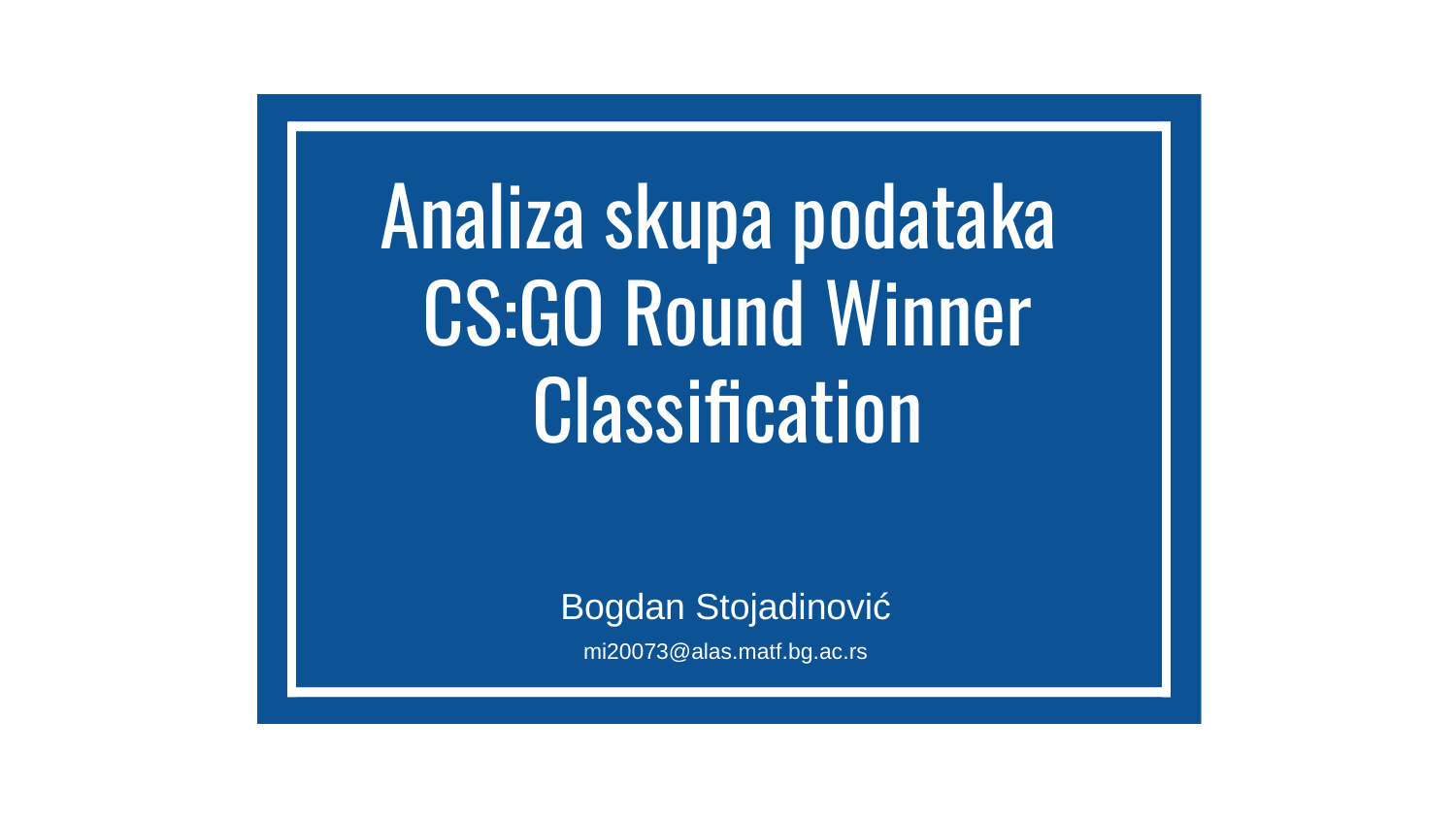

Analiza skupa podataka
CS:GO Round Winner Classification

Bogdan Stojadinović
mi20073@alas.matf.bg.ac.rs